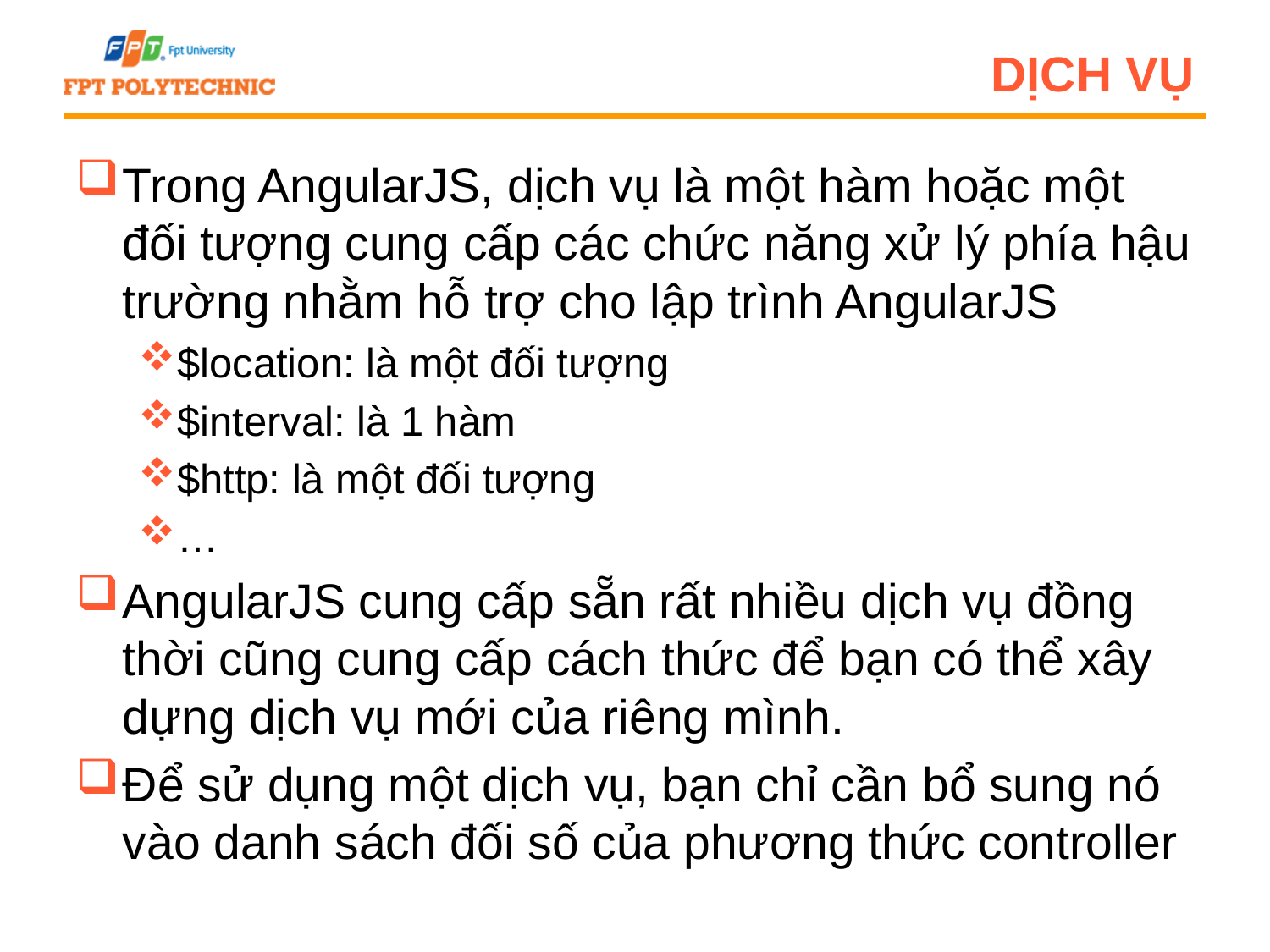

# Dịch vụ
Trong AngularJS, dịch vụ là một hàm hoặc một đối tượng cung cấp các chức năng xử lý phía hậu trường nhằm hỗ trợ cho lập trình AngularJS
$location: là một đối tượng
$interval: là 1 hàm
$http: là một đối tượng
…
AngularJS cung cấp sẵn rất nhiều dịch vụ đồng thời cũng cung cấp cách thức để bạn có thể xây dựng dịch vụ mới của riêng mình.
Để sử dụng một dịch vụ, bạn chỉ cần bổ sung nó vào danh sách đối số của phương thức controller